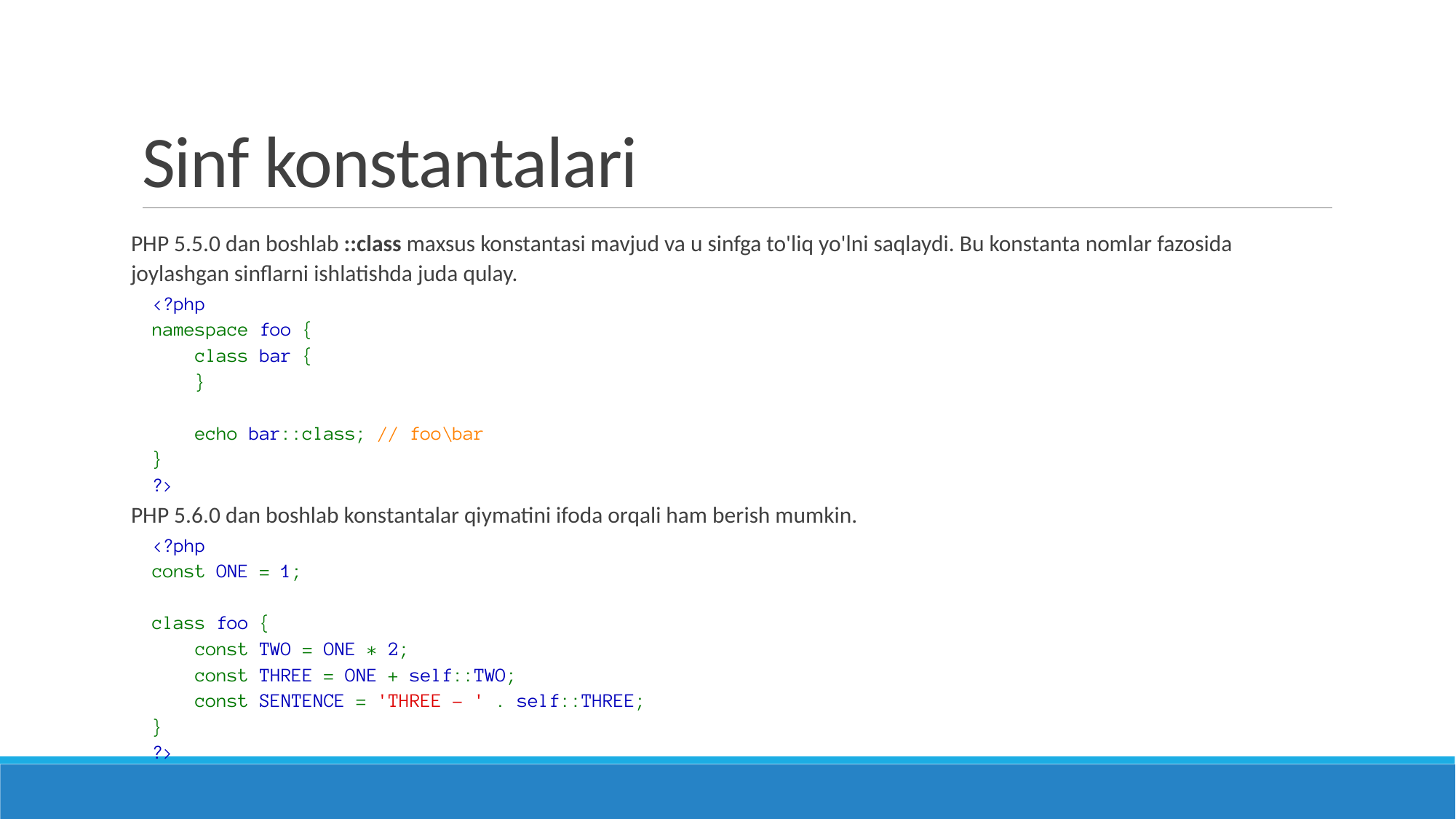

# Sinf konstantalari
PHP 5.5.0 dan boshlab ::class maxsus konstantasi mavjud va u sinfga to'liq yo'lni saqlaydi. Bu konstanta nomlar fazosida joylashgan sinflarni ishlatishda juda qulay.
  <?php
  namespace foo {
      class bar {
      }
      echo bar::class; // foo\bar
  }
  ?>
PHP 5.6.0 dan boshlab konstantalar qiymatini ifoda orqali ham berish mumkin.
  <?php
  const ONE = 1;
  class foo {
      const TWO = ONE * 2;
      const THREE = ONE + self::TWO;
      const SENTENCE = 'THREE - ' . self::THREE;
  }
  ?>